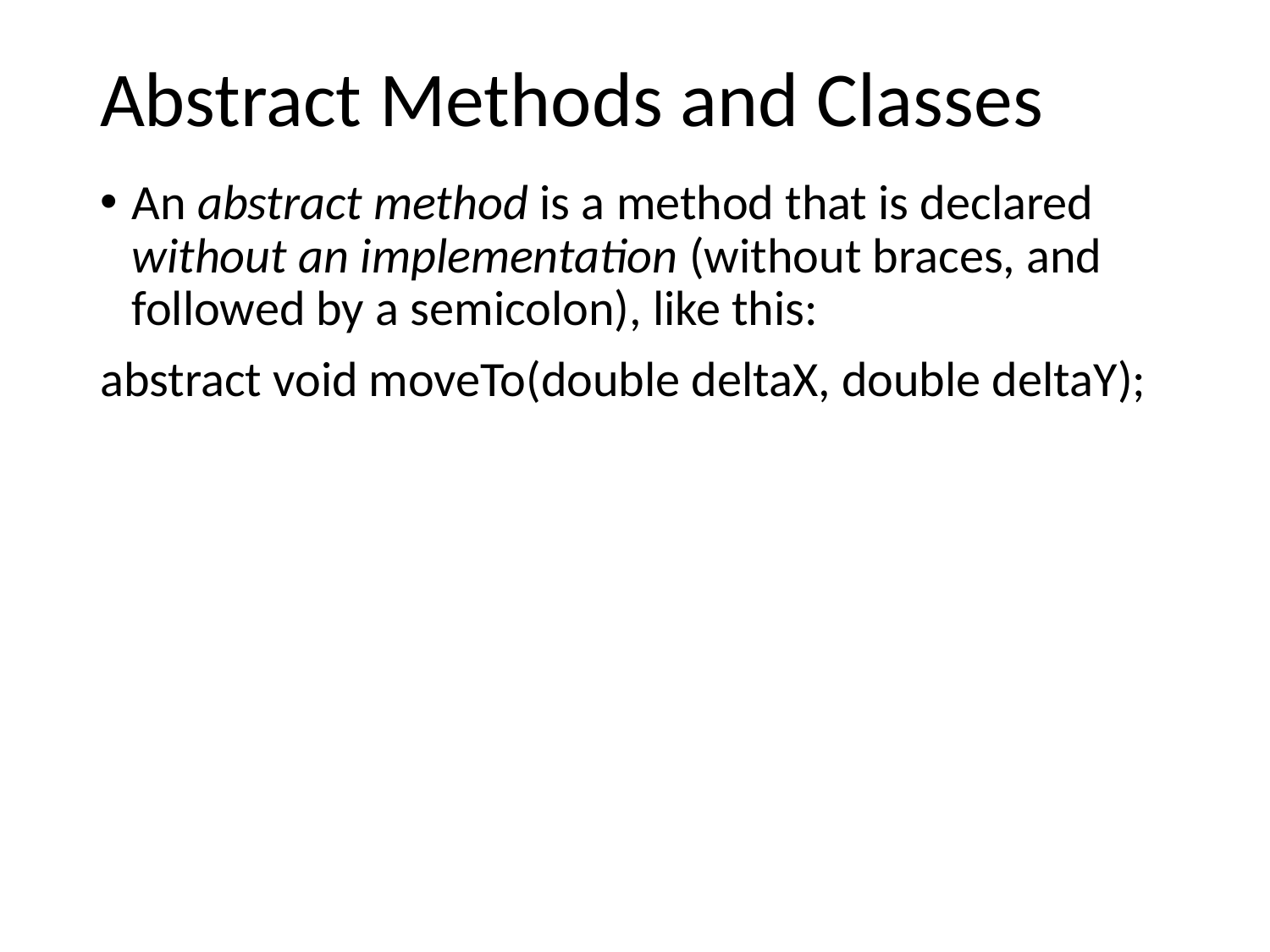

# Abstract Methods and Classes
An abstract method is a method that is declared without an implementation (without braces, and followed by a semicolon), like this:
abstract void moveTo(double deltaX, double deltaY);